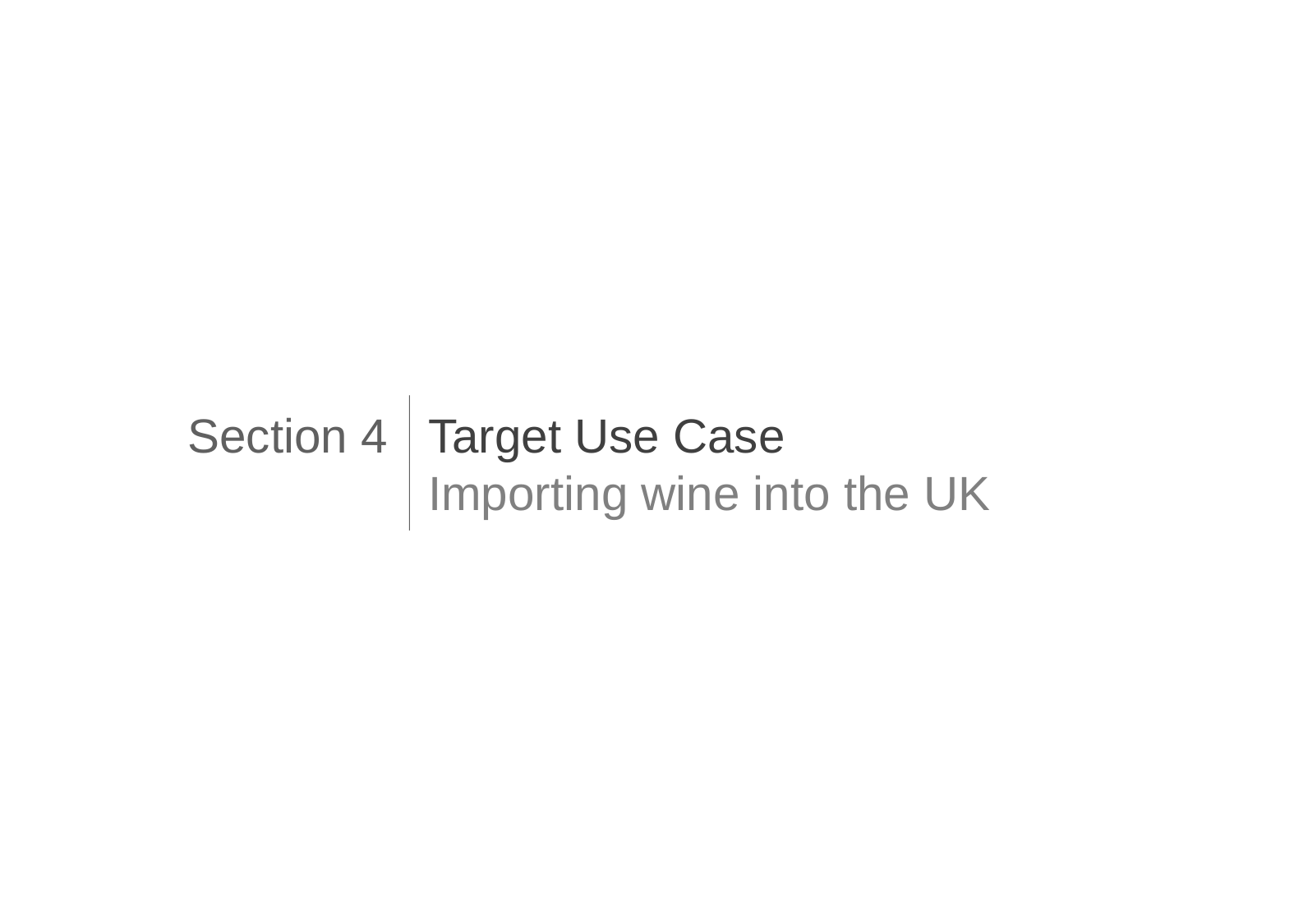

Target Use Case
Importing wine into the UK
Section 4